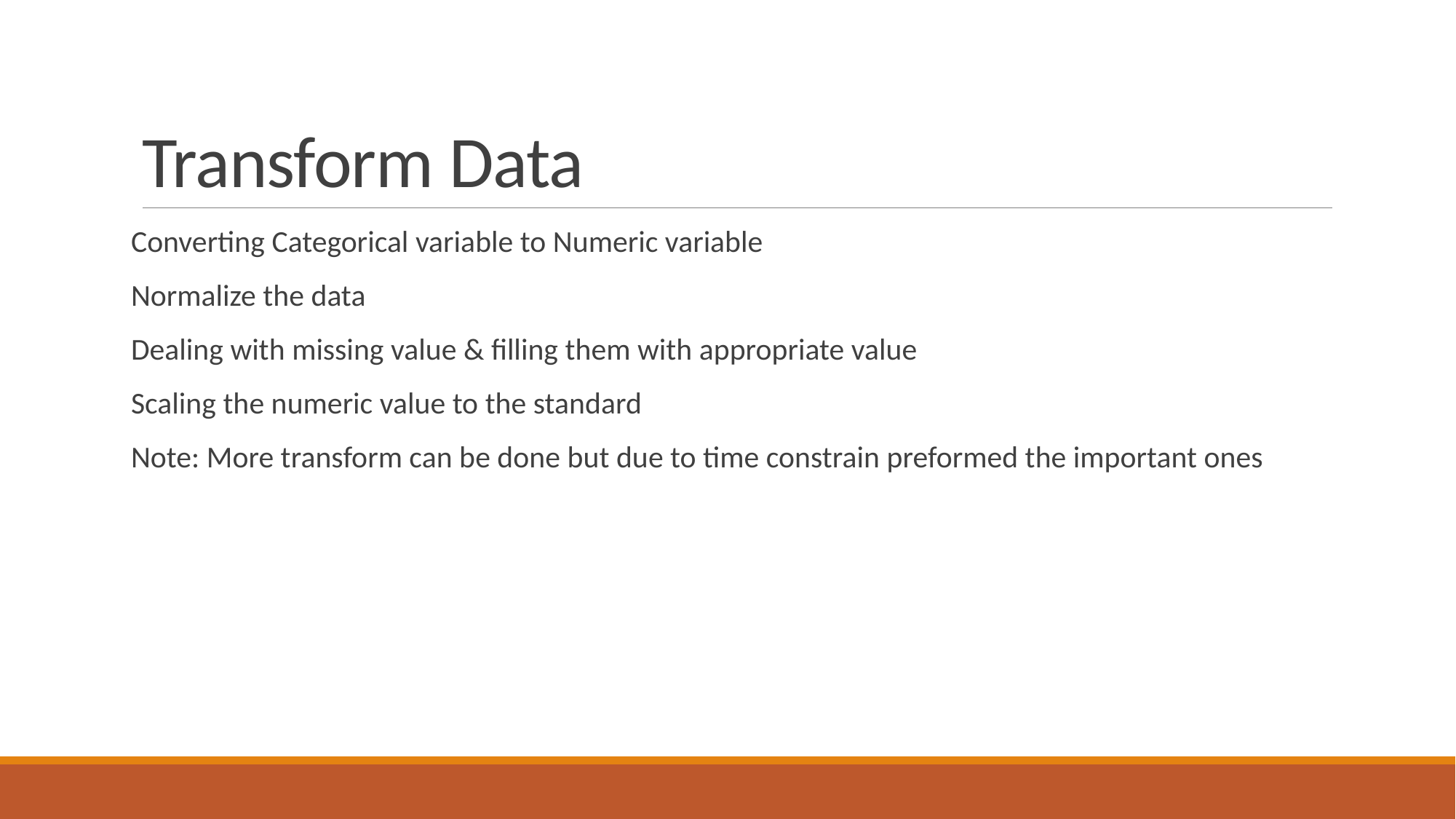

# Transform Data
Converting Categorical variable to Numeric variable
Normalize the data
Dealing with missing value & filling them with appropriate value
Scaling the numeric value to the standard
Note: More transform can be done but due to time constrain preformed the important ones